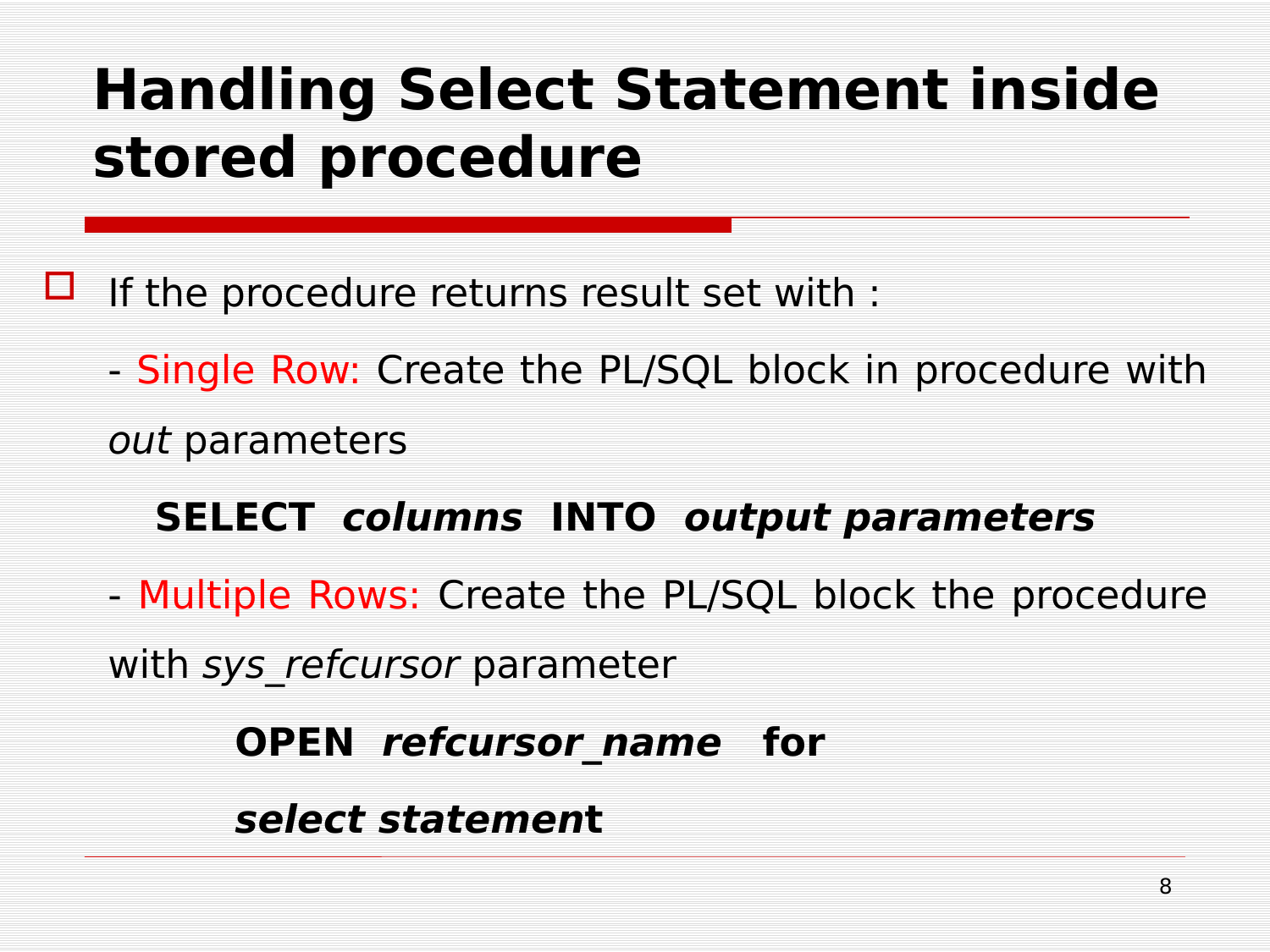

# Handling Select Statement inside stored procedure
If the procedure returns result set with :
	- Single Row: Create the PL/SQL block in procedure with out parameters
SELECT  columns  INTO  output parameters
	- Multiple Rows: Create the PL/SQL block the procedure with sys_refcursor parameter
		OPEN  refcursor_name   for
		select statement
8